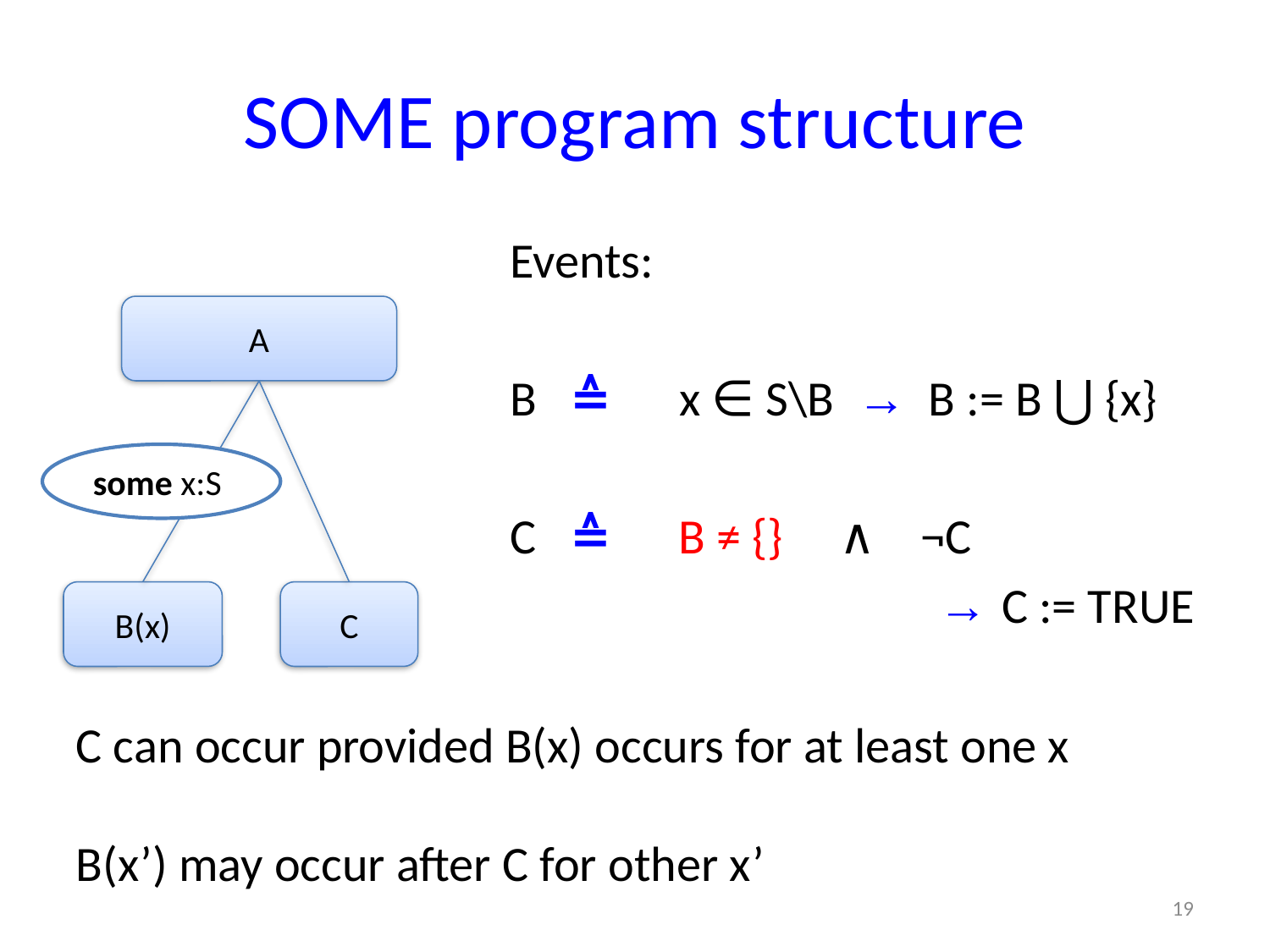

# SOME program structure
Events:

B   ≙      x ∈ S\B  →  B := B ⋃ {x}

C   ≙      B ≠ {}     ∧    ¬C
				→ C := TRUE
A
some x:S
B(x)
C
C can occur provided B(x) occurs for at least one x

B(x’) may occur after C for other x’

19